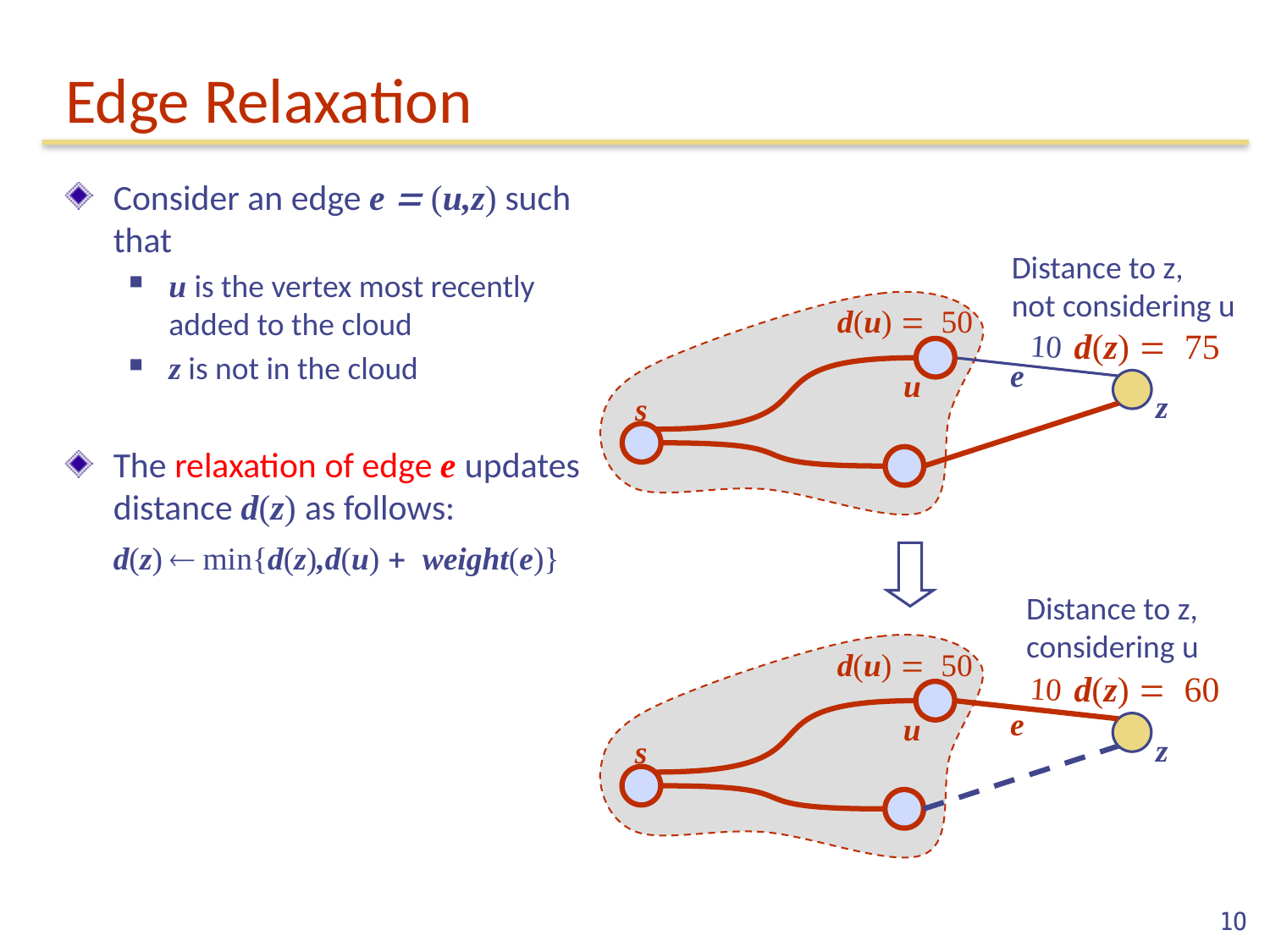

# Edge Relaxation
Consider an edge e = (u,z) such that
u is the vertex most recently added to the cloud
z is not in the cloud

The relaxation of edge e updates distance d(z) as follows:
	d(z) ← min{d(z),d(u) + weight(e)}

Distance to z,
not considering u

d(u) = 50
d(z) = 75
10

e
u

z
s

Distance to z,
considering u

d(u) = 50
d(z) = 60
10

e
u

z
s

10